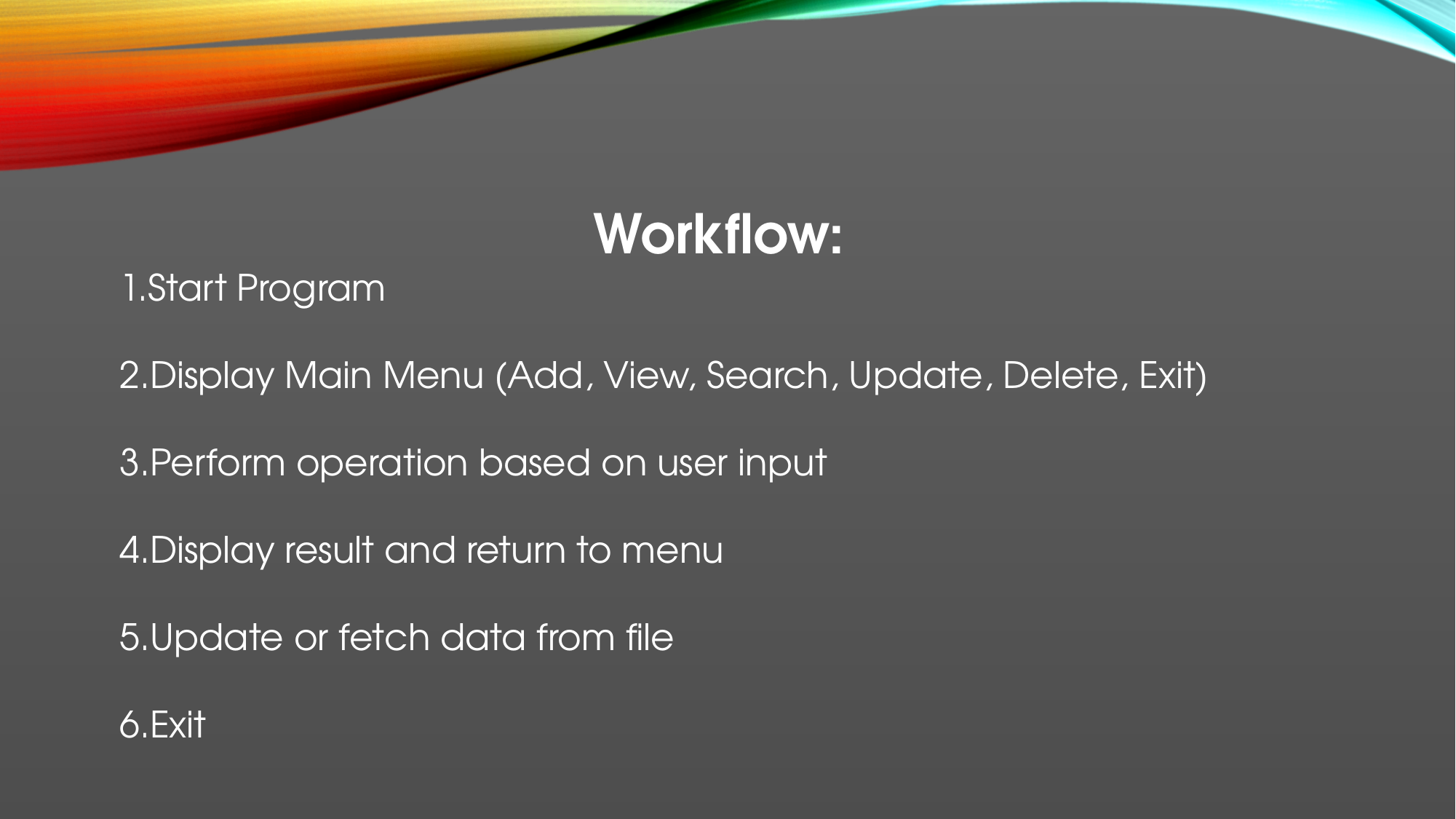

Workflow:
Start Program

2.Display Main Menu (Add, View, Search, Update, Delete, Exit)

3.Perform operation based on user input

4.Display result and return to menu

5.Update or fetch data from file

6.Exit